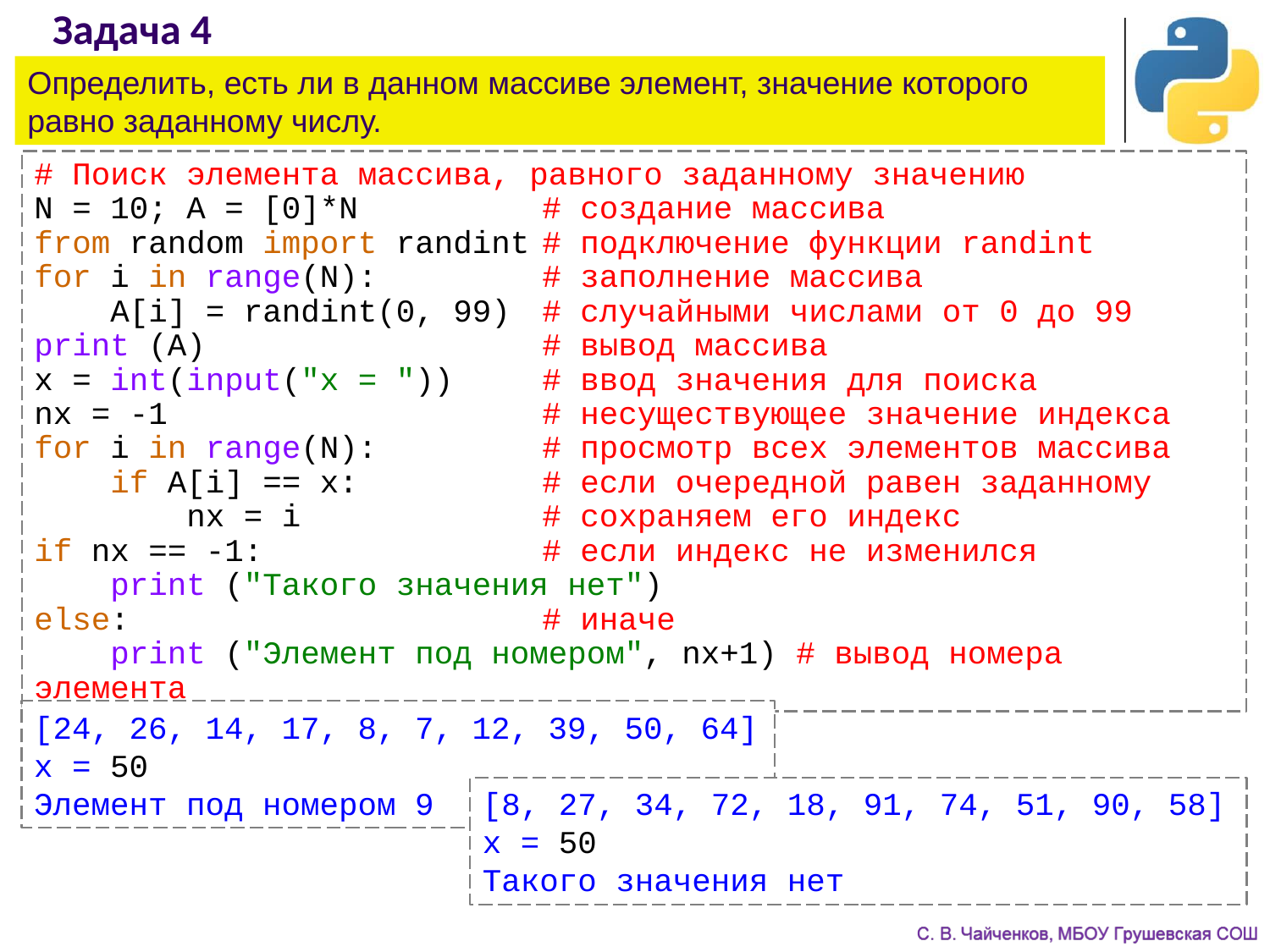

# Задача 4
Определить, есть ли в данном массиве элемент, значение которого равно заданному числу.
# Поиск элемента массива, равного заданному значению
N = 10; A = [0]*N 		# создание массива
from random import randint	# подключение функции randint
for i in range(N):		# заполнение массива
    A[i] = randint(0, 99)	# случайными числами от 0 до 99
print (A)			# вывод массива
x = int(input("x = "))	# ввод значения для поиска
nx = -1			# несуществующее значение индекса
for i in range(N):		# просмотр всех элементов массива
    if A[i] == x:		# если очередной равен заданному
        nx = i		# сохраняем его индекс
if nx == -1:			# если индекс не изменился
    print ("Такого значения нет")
else:				# иначе
    print ("Элемент под номером", nx+1)	# вывод номера элемента
[24, 26, 14, 17, 8, 7, 12, 39, 50, 64]
x = 50
Элемент под номером 9
[8, 27, 34, 72, 18, 91, 74, 51, 90, 58]
x = 50
Такого значения нет